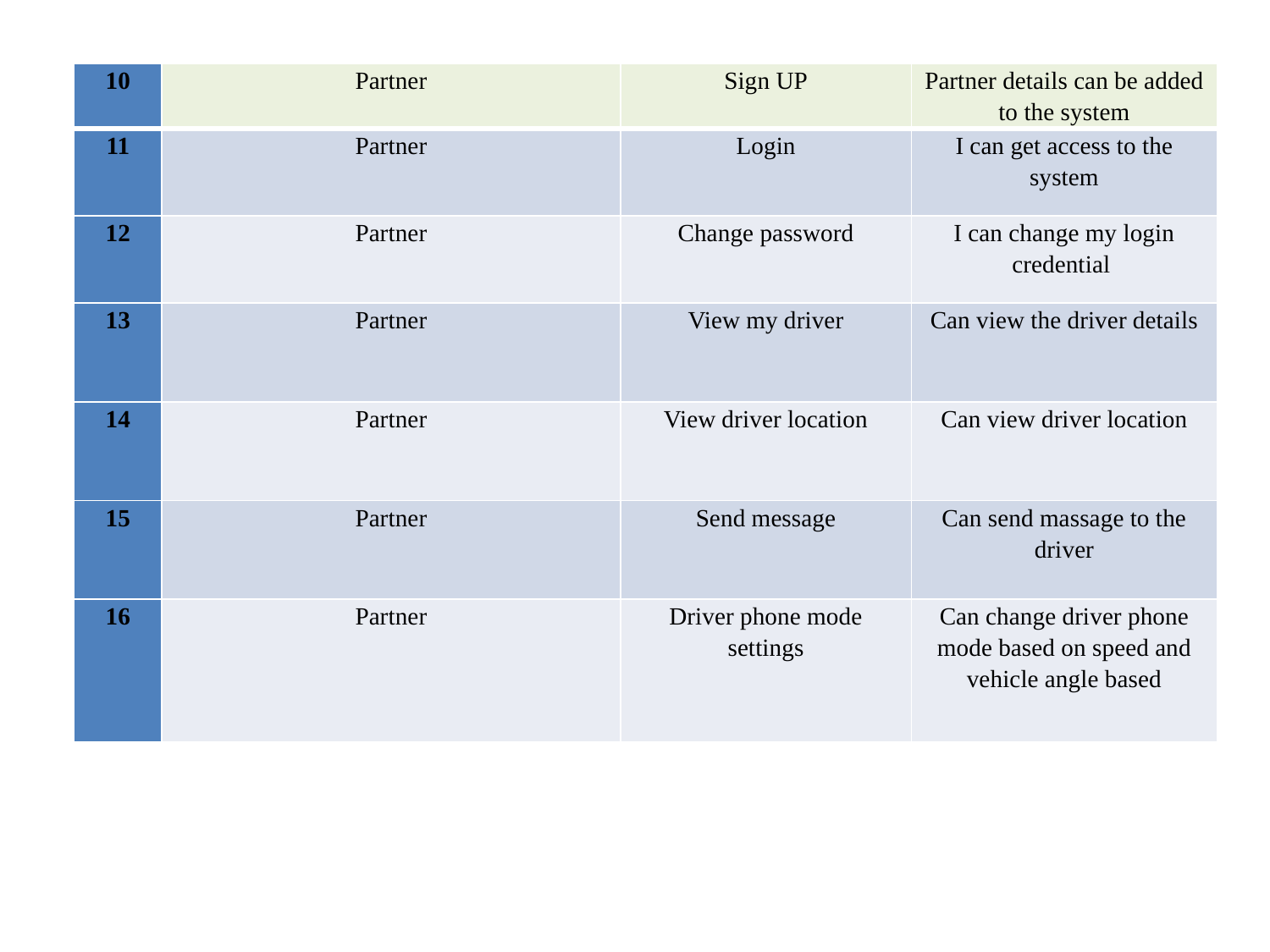

| 10 | Partner | Sign UP | Partner details can be added to the system |
| --- | --- | --- | --- |
| 11 | Partner | Login | I can get access to the system |
| 12 | Partner | Change password | I can change my login credential |
| 13 | Partner | View my driver | Can view the driver details |
| 14 | Partner | View driver location | Can view driver location |
| 15 | Partner | Send message | Can send massage to the driver |
| 16 | Partner | Driver phone mode settings | Can change driver phone mode based on speed and vehicle angle based |